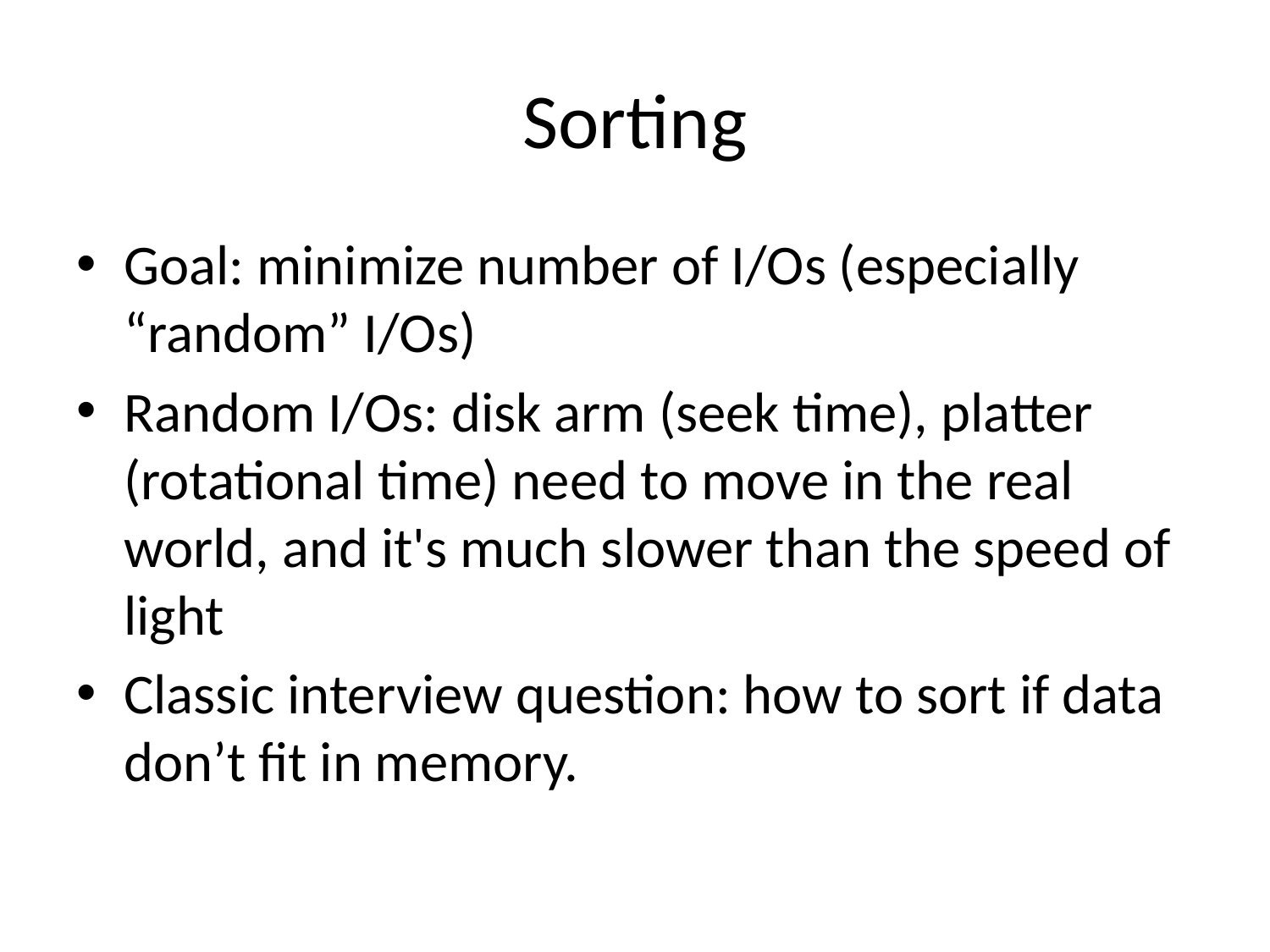

# Sorting
Goal: minimize number of I/Os (especially “random” I/Os)
Random I/Os: disk arm (seek time), platter (rotational time) need to move in the real world, and it's much slower than the speed of light
Classic interview question: how to sort if data don’t fit in memory.